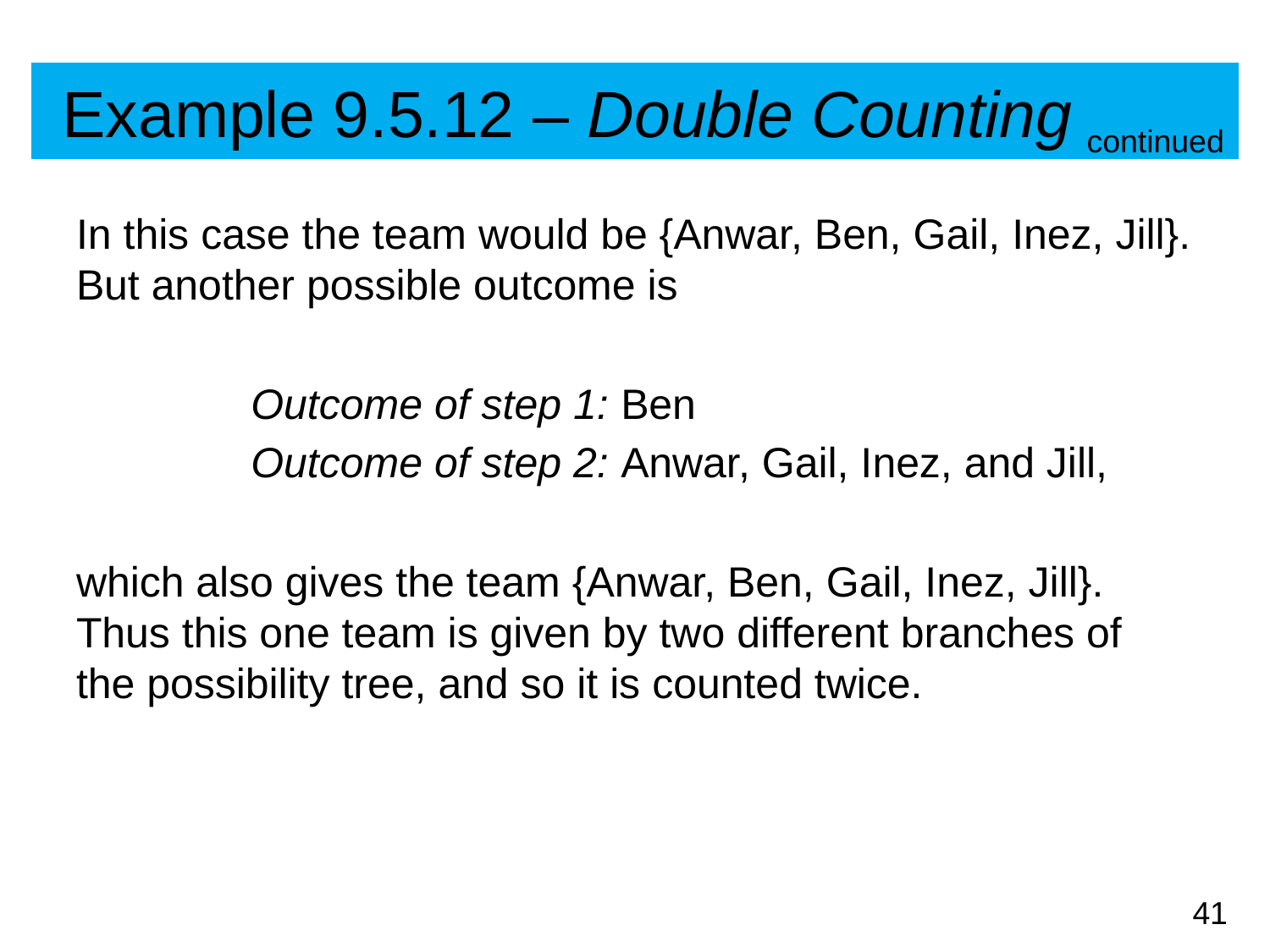

# Example 9.5.12 – Double Counting
continued
In this case the team would be {Anwar, Ben, Gail, Inez, Jill}. But another possible outcome is

		Outcome of step 1: Ben
		Outcome of step 2: Anwar, Gail, Inez, and Jill,

which also gives the team {Anwar, Ben, Gail, Inez, Jill}. Thus this one team is given by two different branches of the possibility tree, and so it is counted twice.